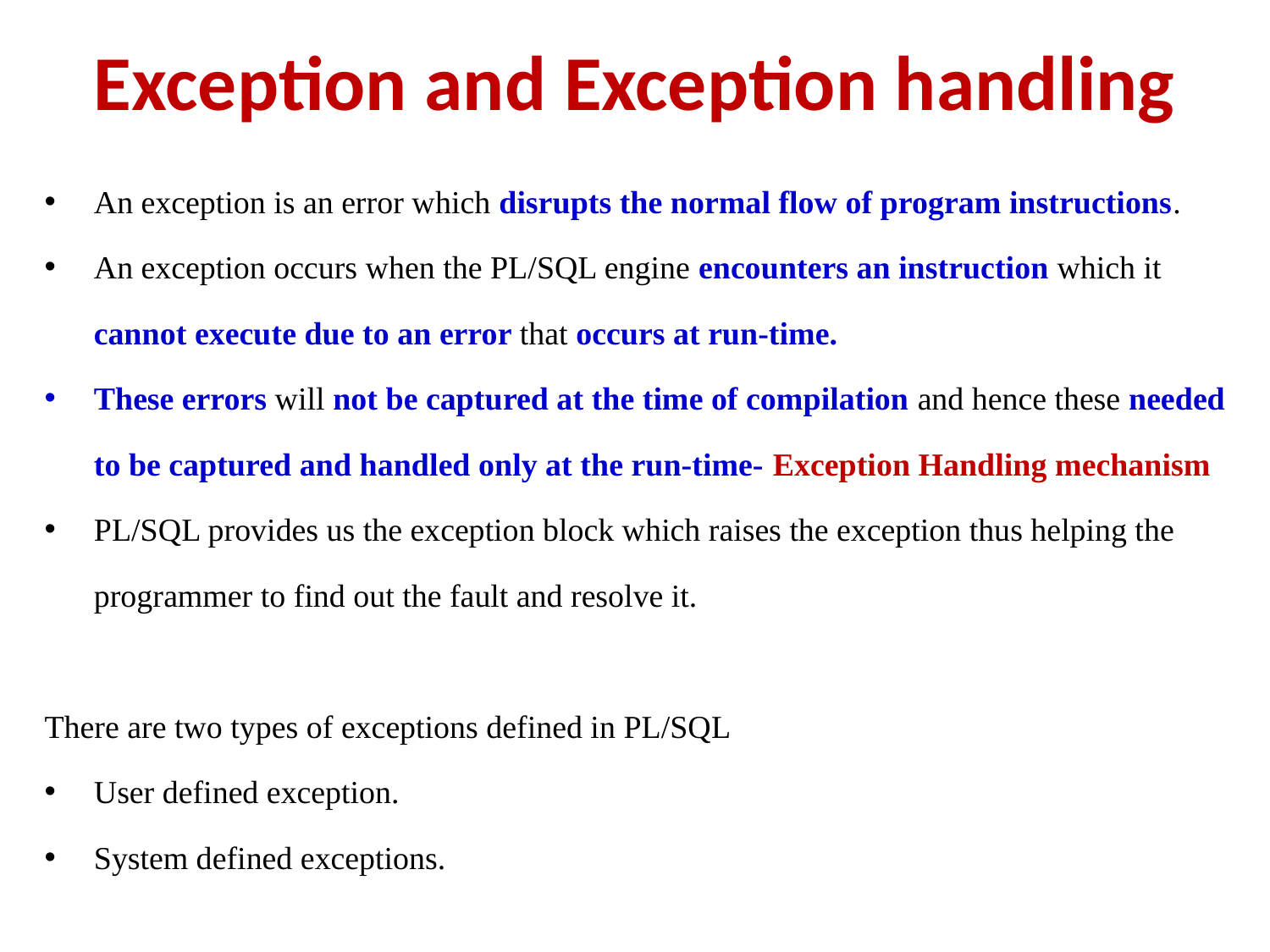

# Exception and Exception handling
An exception is an error which disrupts the normal flow of program instructions.
An exception occurs when the PL/SQL engine encounters an instruction which it cannot execute due to an error that occurs at run-time.
These errors will not be captured at the time of compilation and hence these needed to be captured and handled only at the run-time- Exception Handling mechanism
PL/SQL provides us the exception block which raises the exception thus helping the programmer to find out the fault and resolve it.

There are two types of exceptions defined in PL/SQL
User defined exception.
System defined exceptions.